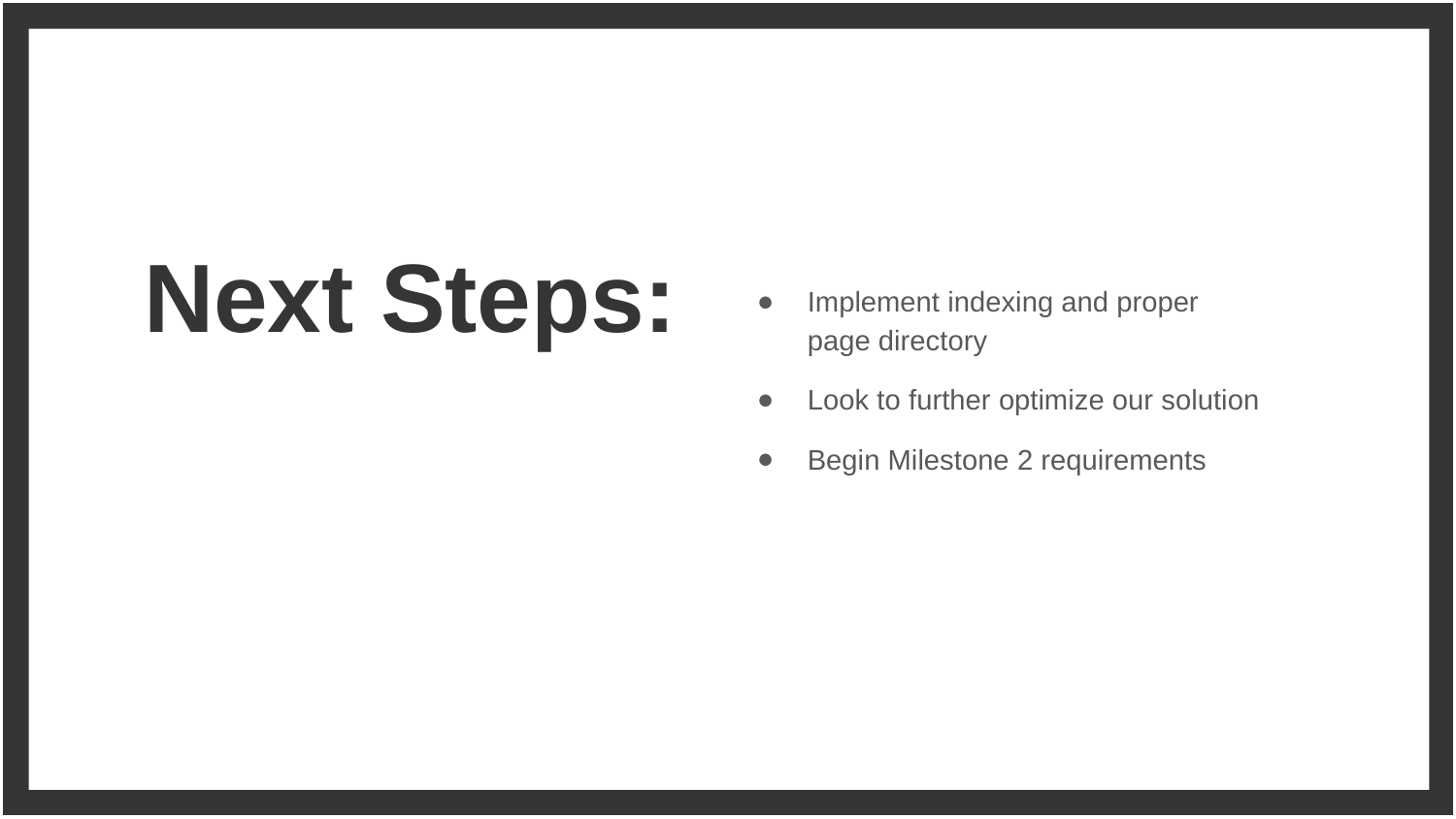

# Next Steps:
Implement indexing and proper page directory
Look to further optimize our solution
Begin Milestone 2 requirements